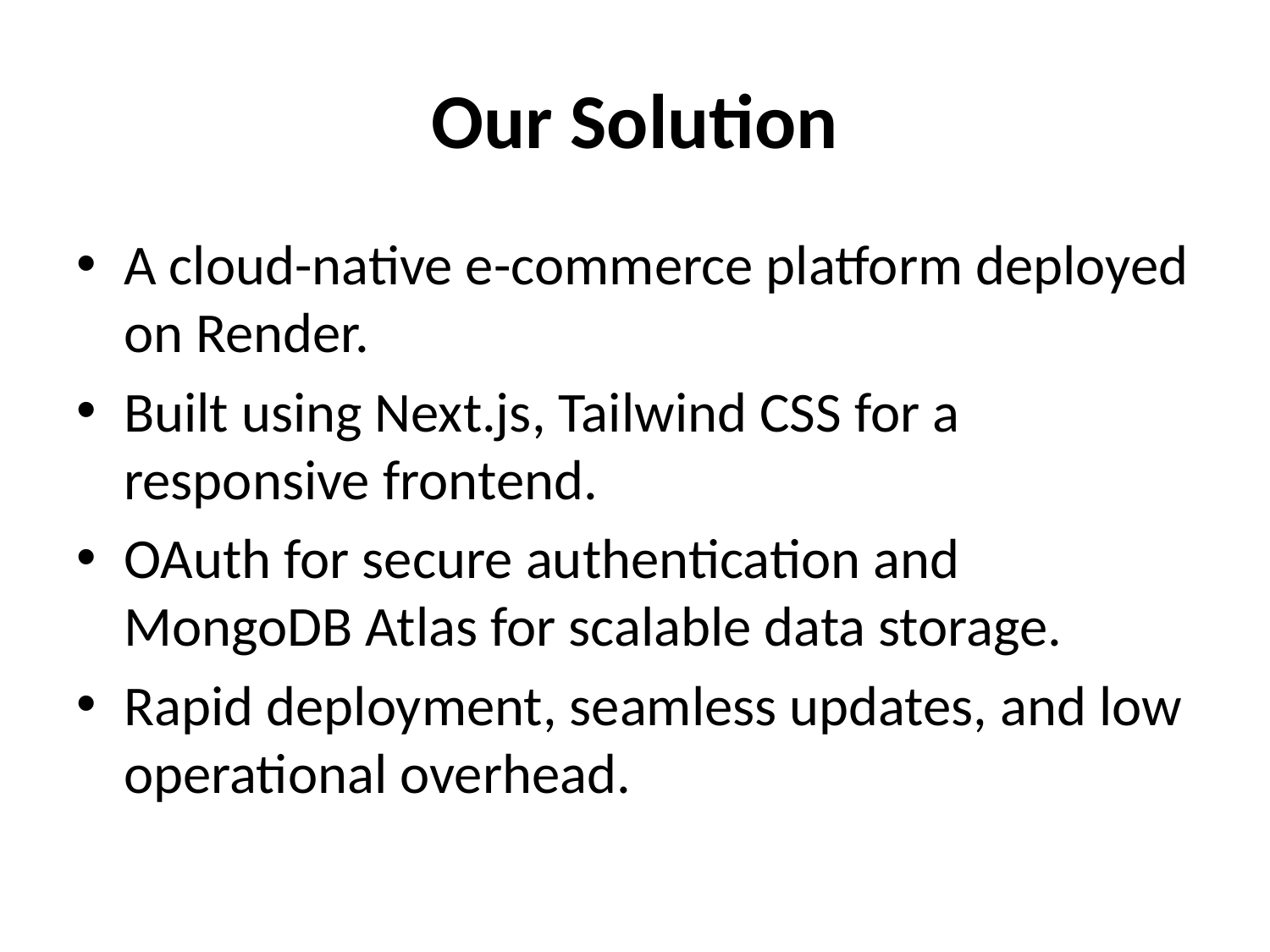

# Our Solution
A cloud-native e-commerce platform deployed on Render.
Built using Next.js, Tailwind CSS for a responsive frontend.
OAuth for secure authentication and MongoDB Atlas for scalable data storage.
Rapid deployment, seamless updates, and low operational overhead.